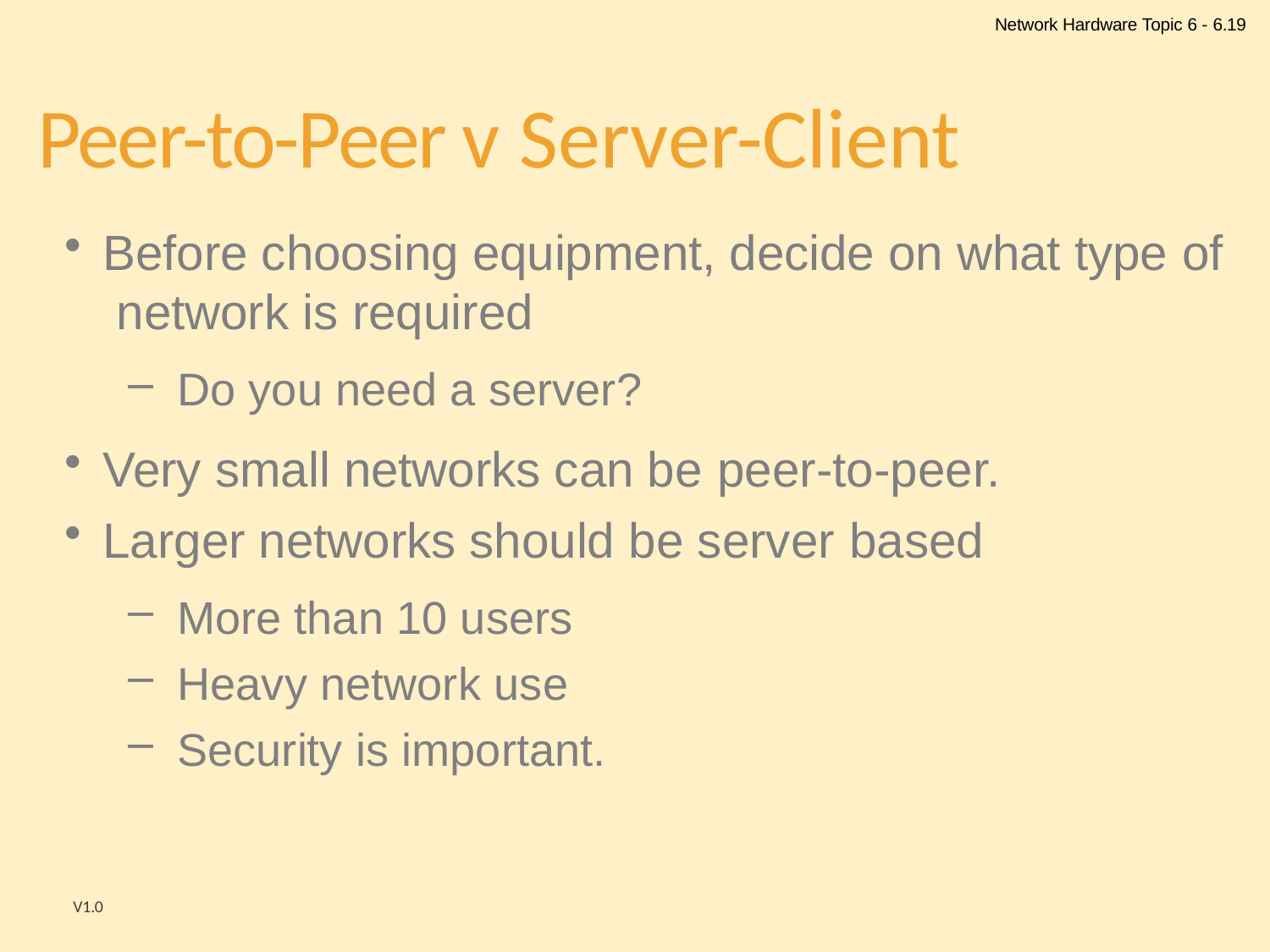

Network Hardware Topic 6 - 6.19
# Peer-to-Peer v Server-Client
Before choosing equipment, decide on what type of  network is required
Do you need a server?
Very small networks can be peer-to-peer.
Larger networks should be server based
More than 10 users
Heavy network use
Security is important.
V1.0